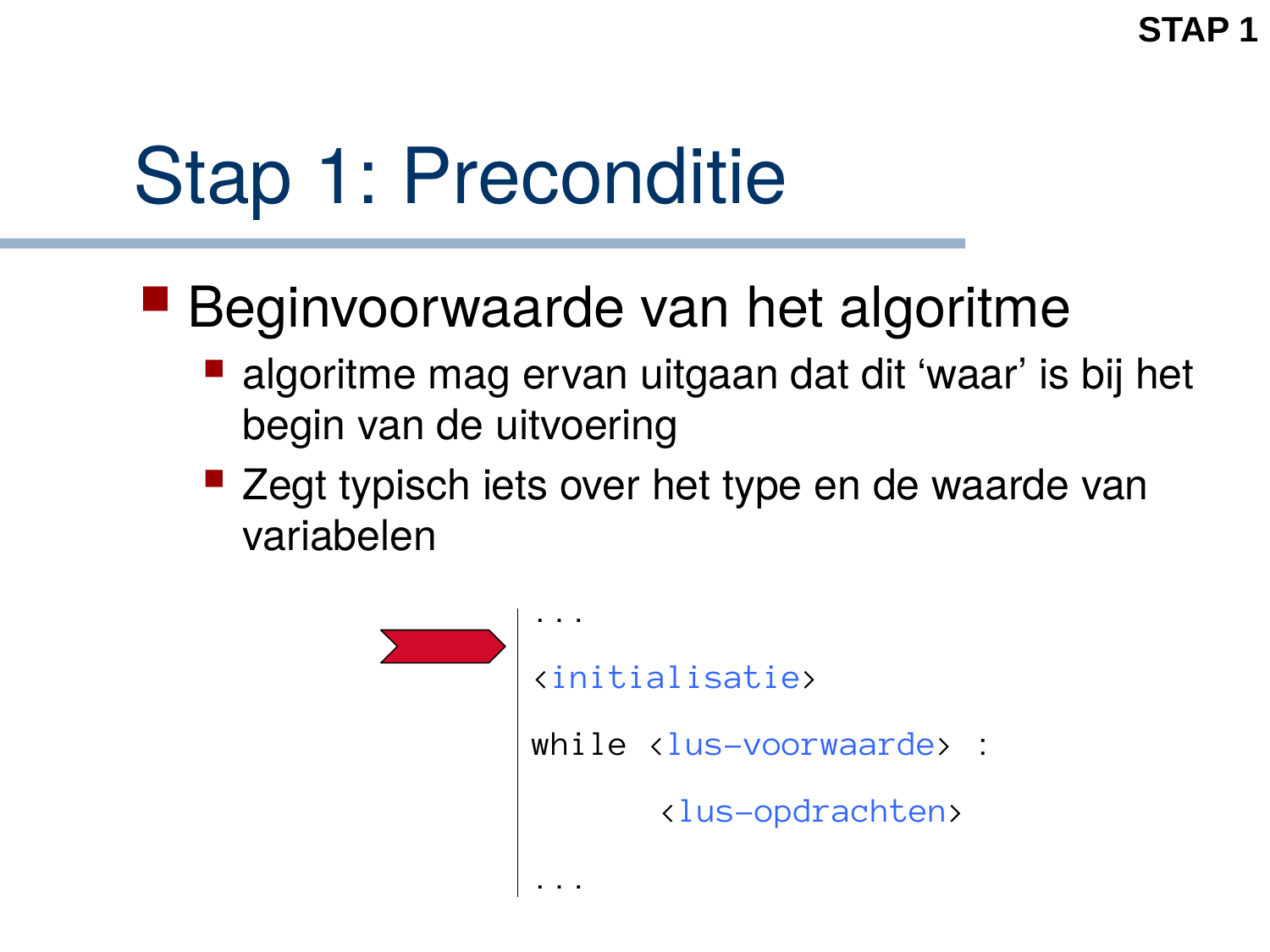

STAP 1
# Stap 1: Preconditie
Beginvoorwaarde van het algoritme
algoritme mag ervan uitgaan dat dit ‘waar’ is bij het begin van de uitvoering
Zegt typisch iets over het type en de waarde van variabelen

...

<initialisatie>

while <lus-voorwaarde> :

	<lus-opdrachten>

...